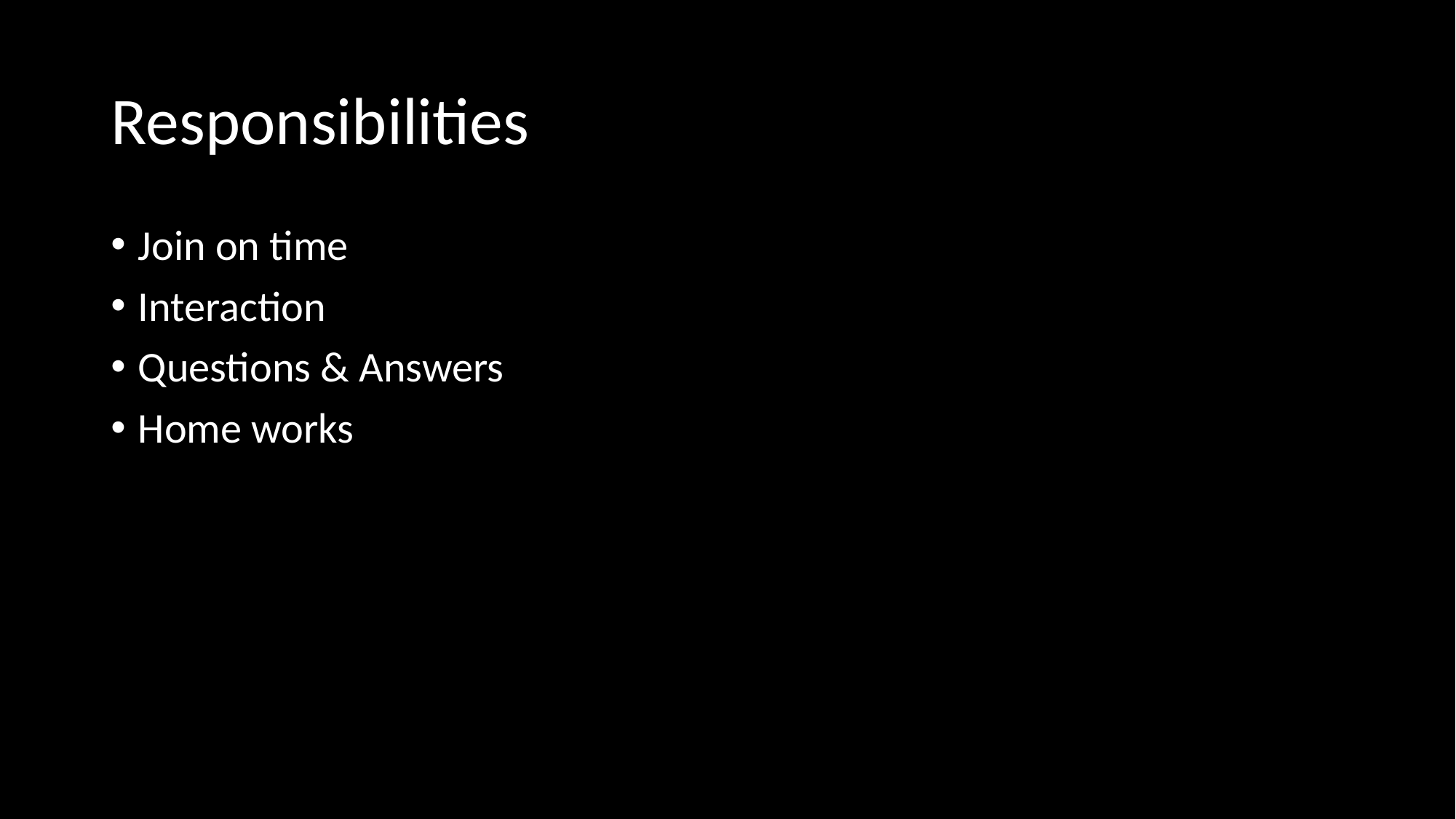

# Responsibilities
Join on time
Interaction
Questions & Answers
Home works